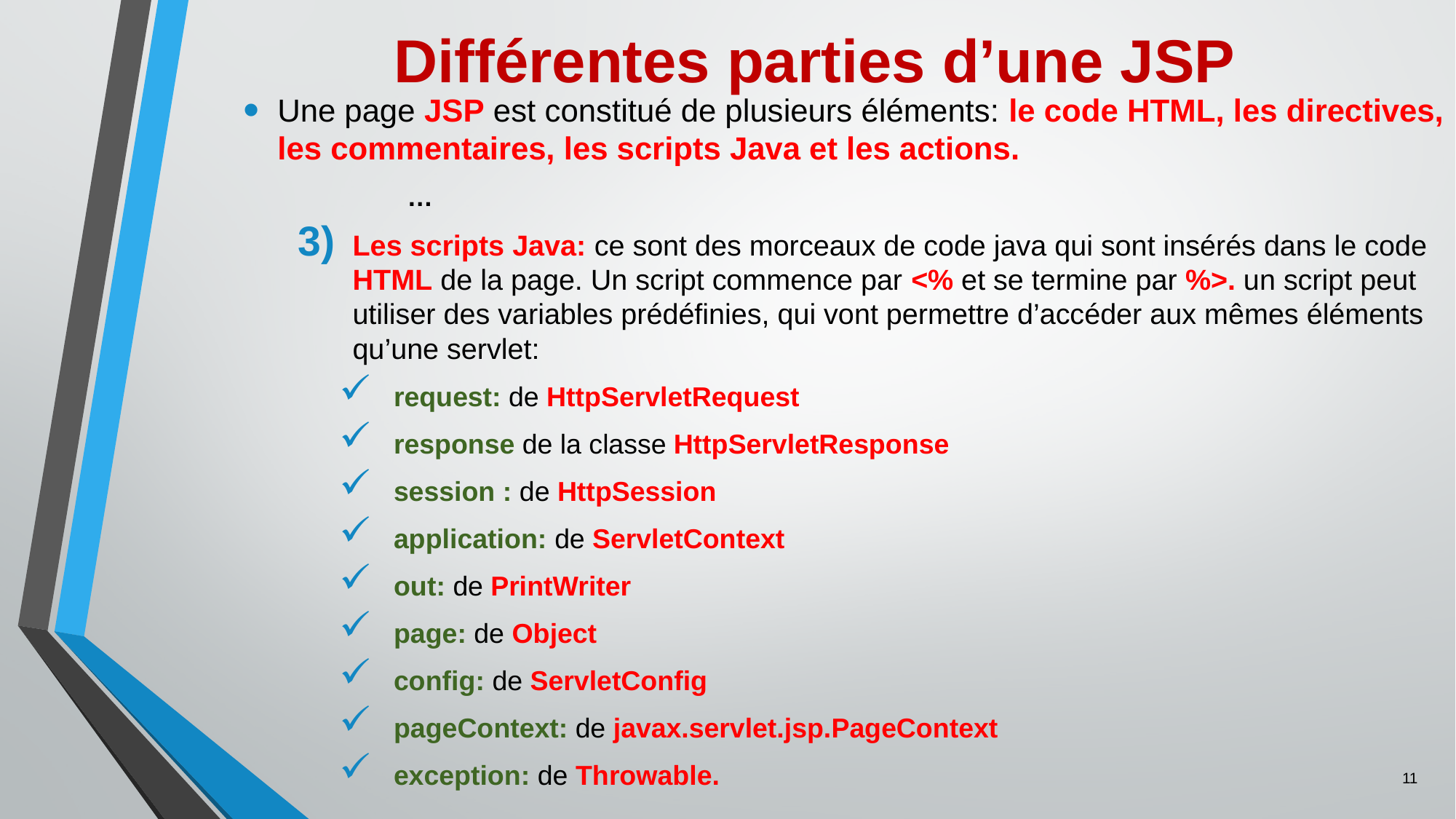

Différentes parties d’une JSP

Une page JSP est constitué de plusieurs éléments: le code HTML, les directives, les commentaires, les scripts Java et les actions.
	…
Les scripts Java: ce sont des morceaux de code java qui sont insérés dans le code HTML de la page. Un script commence par <% et se termine par %>. un script peut utiliser des variables prédéfinies, qui vont permettre d’accéder aux mêmes éléments qu’une servlet:
request: de HttpServletRequest
response de la classe HttpServletResponse
session : de HttpSession
application: de ServletContext
out: de PrintWriter
page: de Object
config: de ServletConfig
pageContext: de javax.servlet.jsp.PageContext
exception: de Throwable.
11